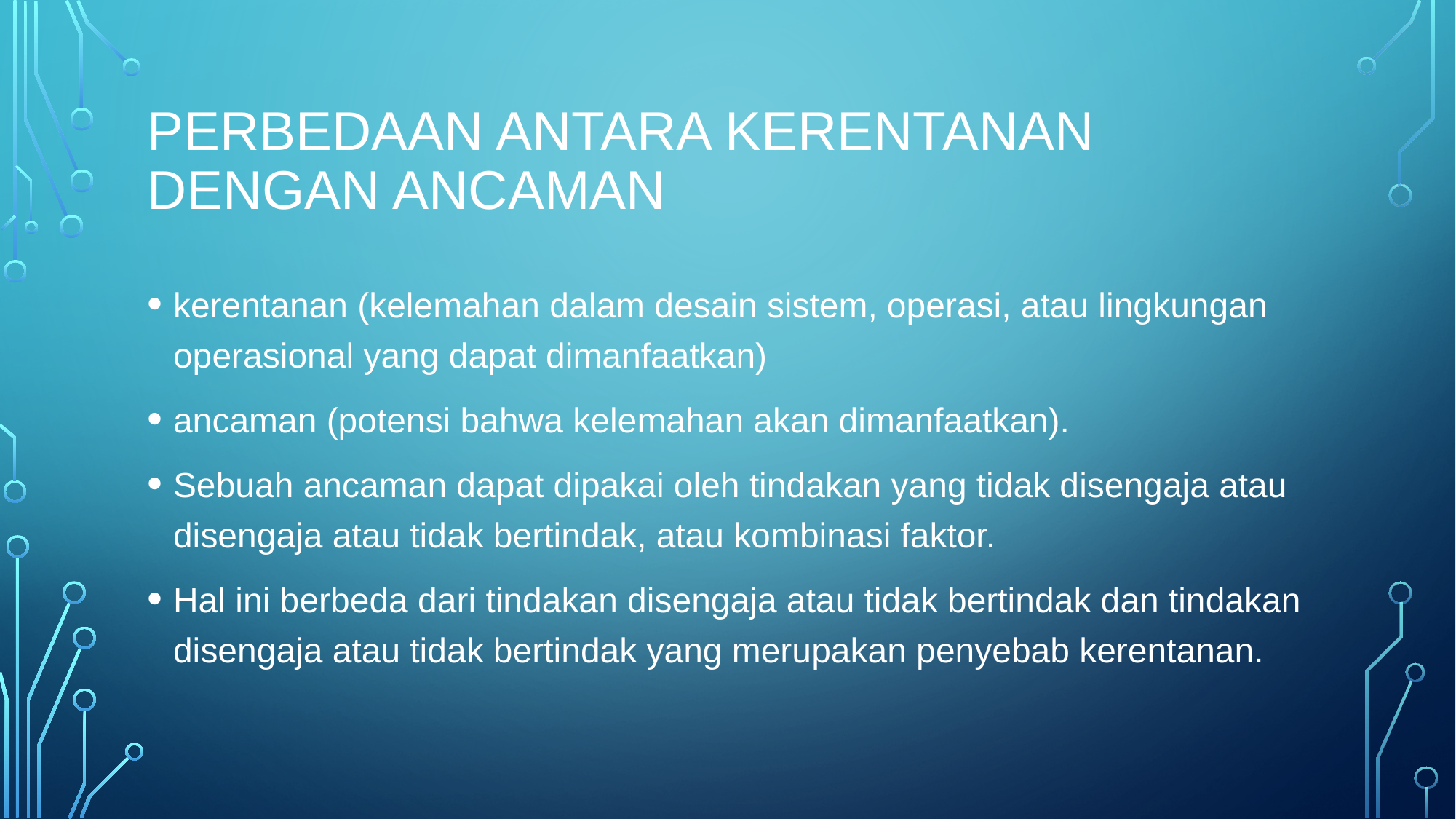

# perbedaan antara kerentanan dengan ancaman
kerentanan (kelemahan dalam desain sistem, operasi, atau lingkungan operasional yang dapat dimanfaatkan)
ancaman (potensi bahwa kelemahan akan dimanfaatkan).
Sebuah ancaman dapat dipakai oleh tindakan yang tidak disengaja atau disengaja atau tidak bertindak, atau kombinasi faktor.
Hal ini berbeda dari tindakan disengaja atau tidak bertindak dan tindakan disengaja atau tidak bertindak yang merupakan penyebab kerentanan.